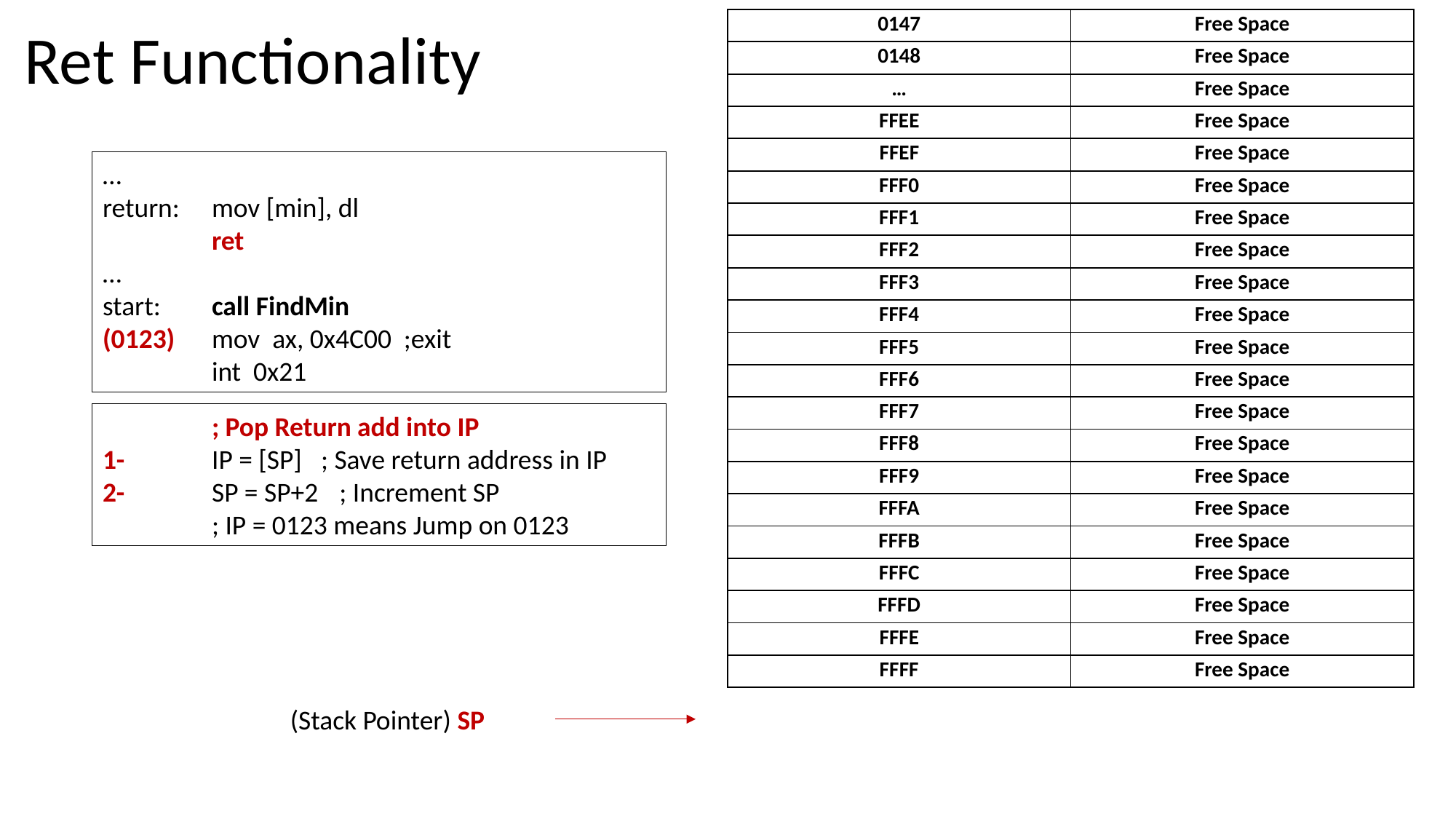

| 0147 | Free Space |
| --- | --- |
| 0148 | Free Space |
| … | Free Space |
| FFEE | Free Space |
| FFEF | Free Space |
| FFF0 | Free Space |
| FFF1 | Free Space |
| FFF2 | Free Space |
| FFF3 | Free Space |
| FFF4 | Free Space |
| FFF5 | Free Space |
| FFF6 | Free Space |
| FFF7 | Free Space |
| FFF8 | Free Space |
| FFF9 | Free Space |
| FFFA | Free Space |
| FFFB | Free Space |
| FFFC | Free Space |
| FFFD | Free Space |
| FFFE | Free Space |
| FFFF | Free Space |
# Ret Functionality
…
return:	mov [min], dl
	ret
…
start:	call FindMin
(0123)	mov  ax, 0x4C00  ;exit
	int  0x21
	; Pop Return add into IP
1- 	IP = [SP]	; Save return address in IP
2- 	SP = SP+2	   ; Increment SP
	; IP = 0123 means Jump on 0123
(Stack Pointer) SP